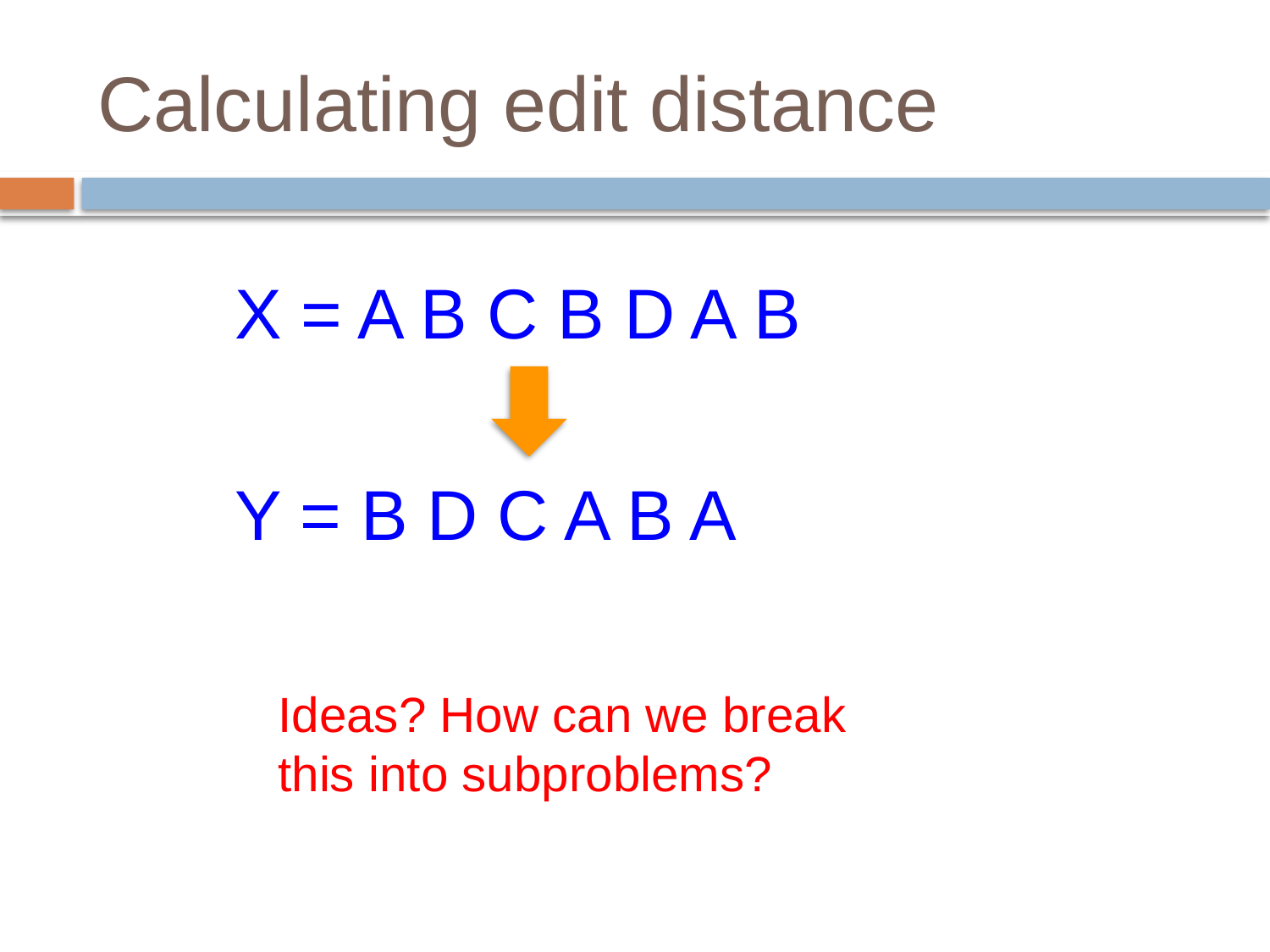

# Calculating edit distance
X = A B C B D A B

Y = B D C A B A
Ideas? How can we break this into subproblems?